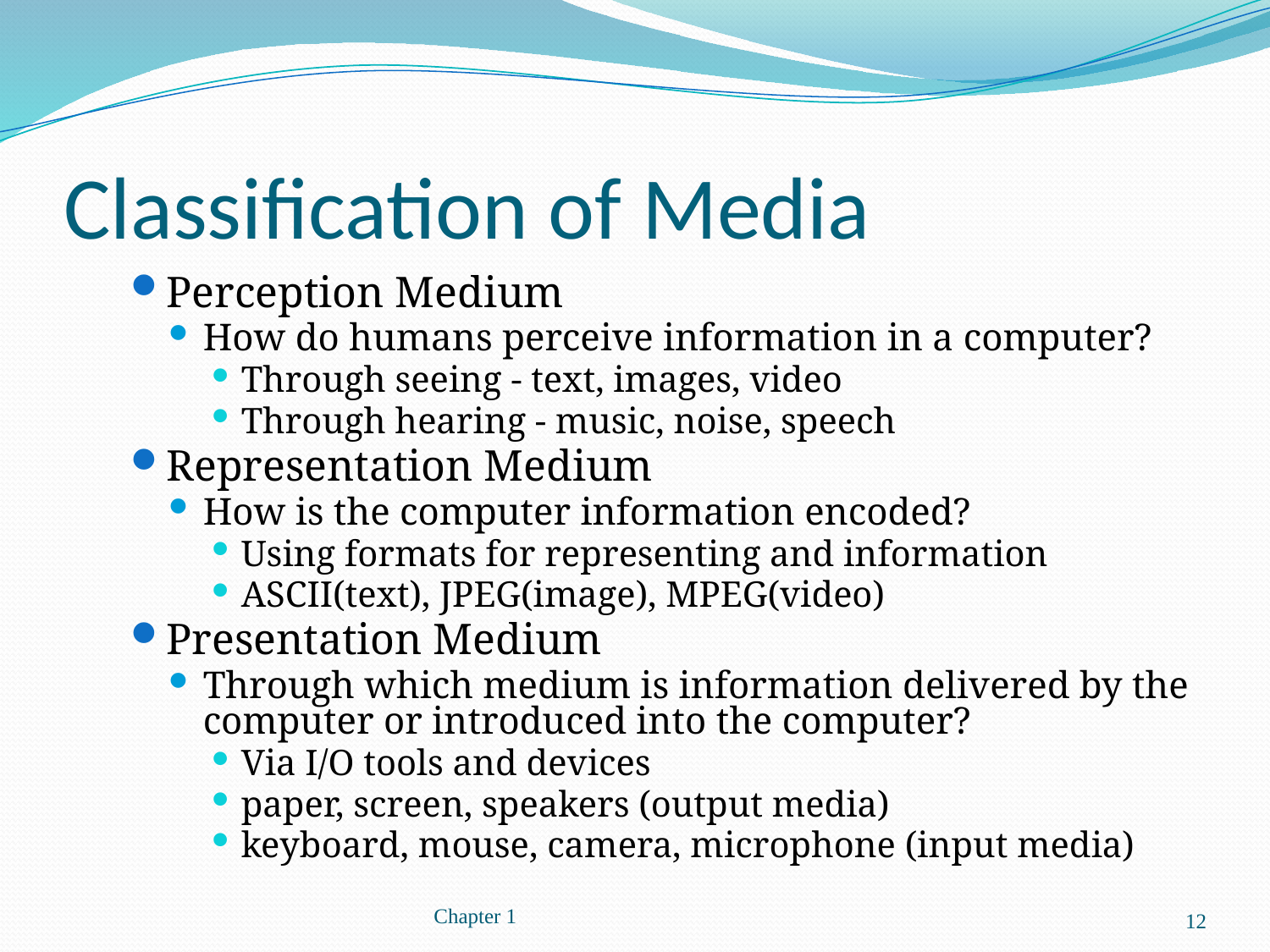

# Classification of Media
Perception Medium
How do humans perceive information in a computer?
Through seeing - text, images, video
Through hearing - music, noise, speech
Representation Medium
How is the computer information encoded?
Using formats for representing and information
ASCII(text), JPEG(image), MPEG(video)
Presentation Medium
Through which medium is information delivered by the computer or introduced into the computer?
Via I/O tools and devices
paper, screen, speakers (output media)
keyboard, mouse, camera, microphone (input media)
Chapter 1
12